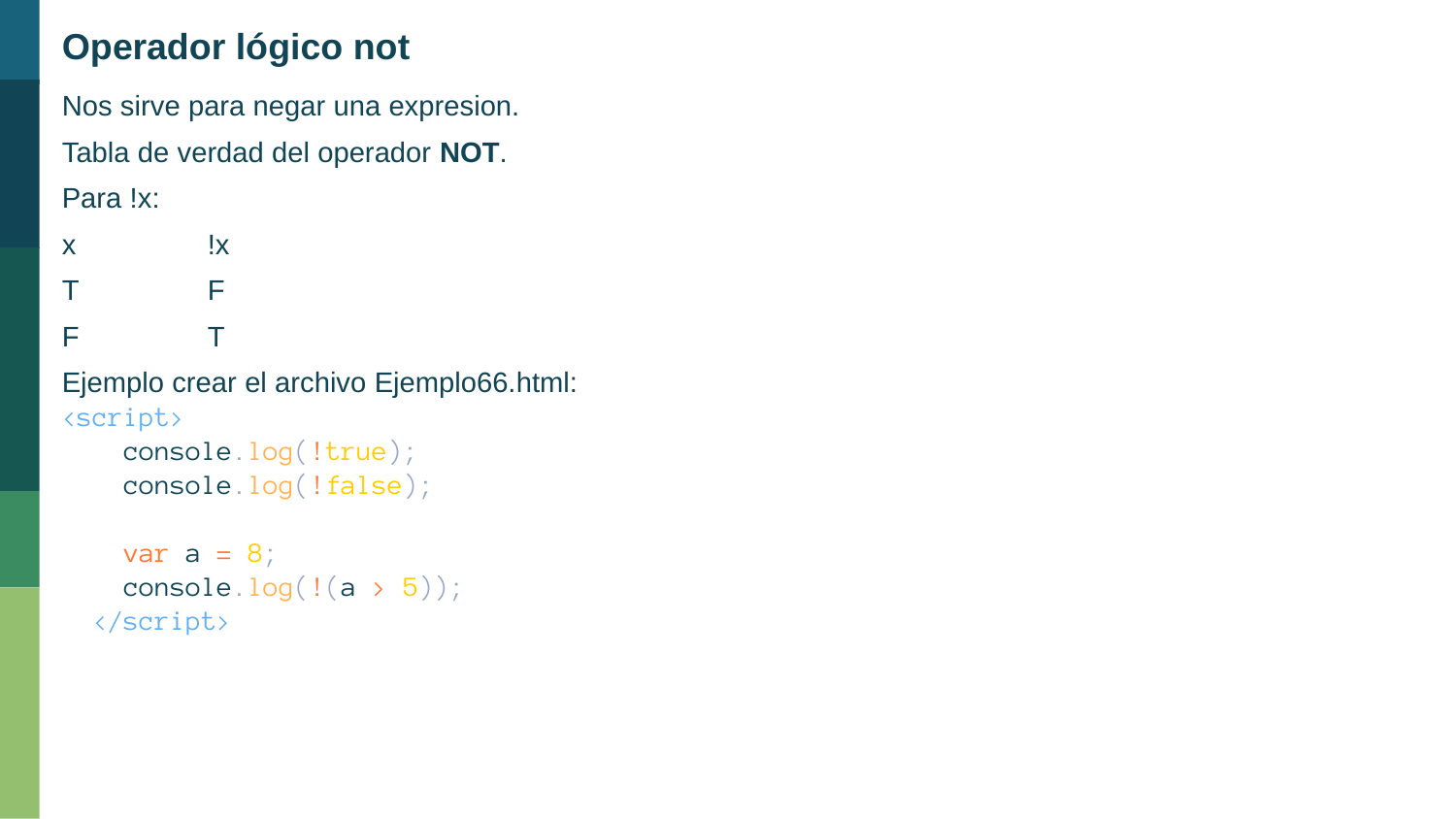

Operador lógico not
Nos sirve para negar una expresion.
Tabla de verdad del operador NOT.
Para !x:
x	!x
T	F
F	T
Ejemplo crear el archivo Ejemplo66.html:
<script>
    console.log(!true);
    console.log(!false);
    var a = 8;
    console.log(!(a > 5));
  </script>